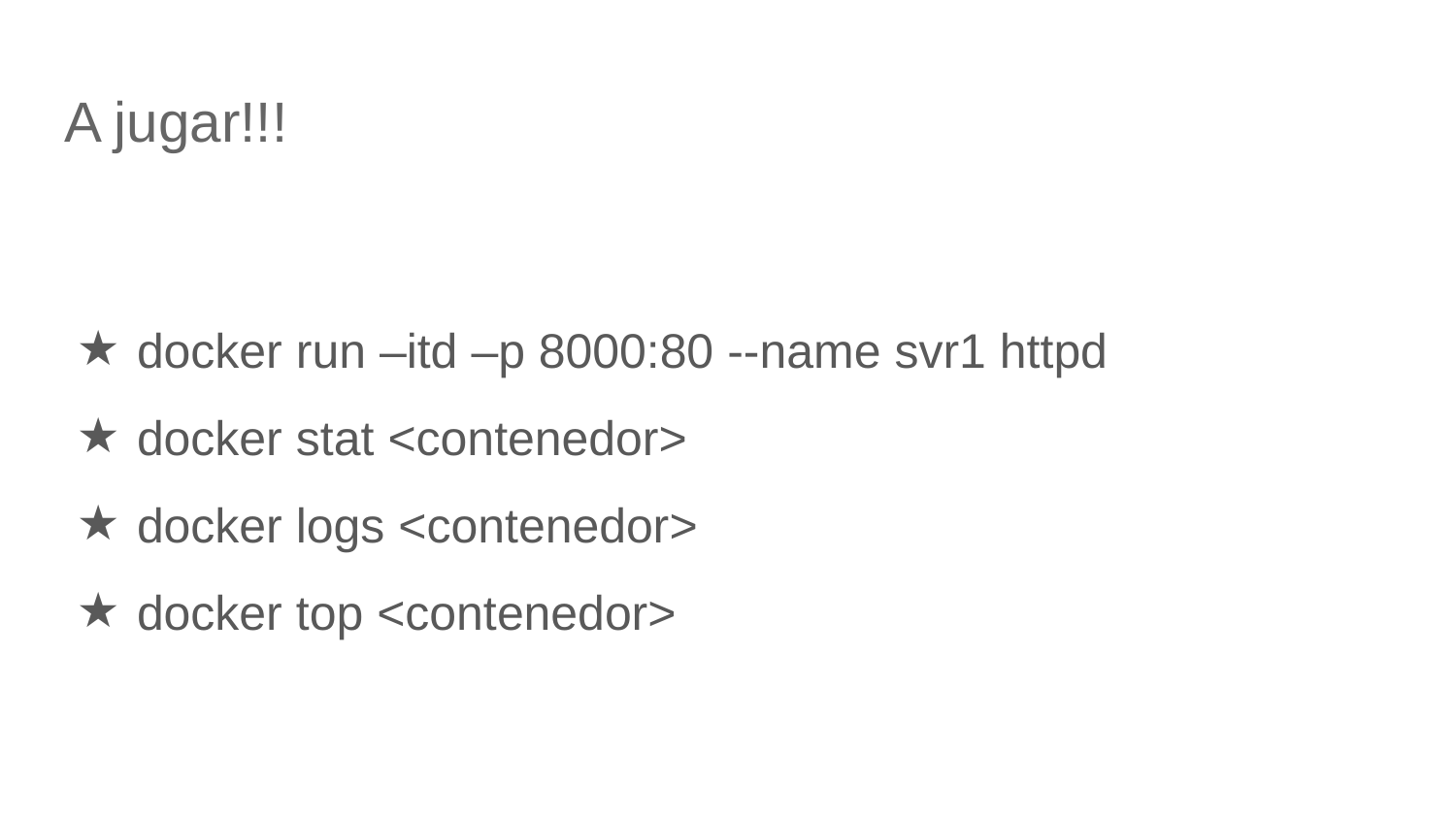

# A jugar!!!
docker run –itd –p 8000:80 --name svr1 httpd
docker stat <contenedor>
docker logs <contenedor>
docker top <contenedor>